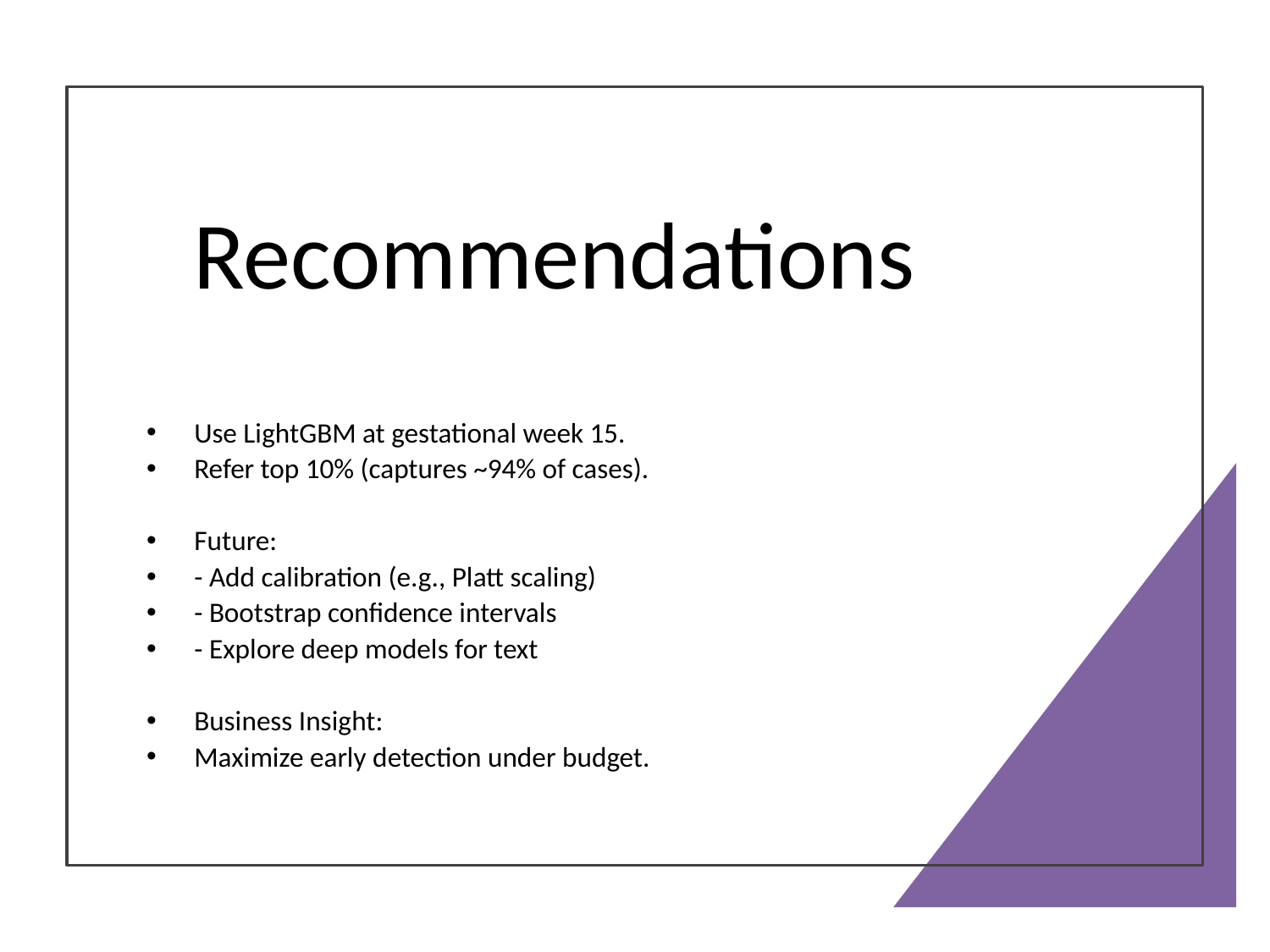

# Recommendations
Use LightGBM at gestational week 15.
Refer top 10% (captures ~94% of cases).

Future:
- Add calibration (e.g., Platt scaling)
- Bootstrap confidence intervals
- Explore deep models for text

Business Insight:
Maximize early detection under budget.